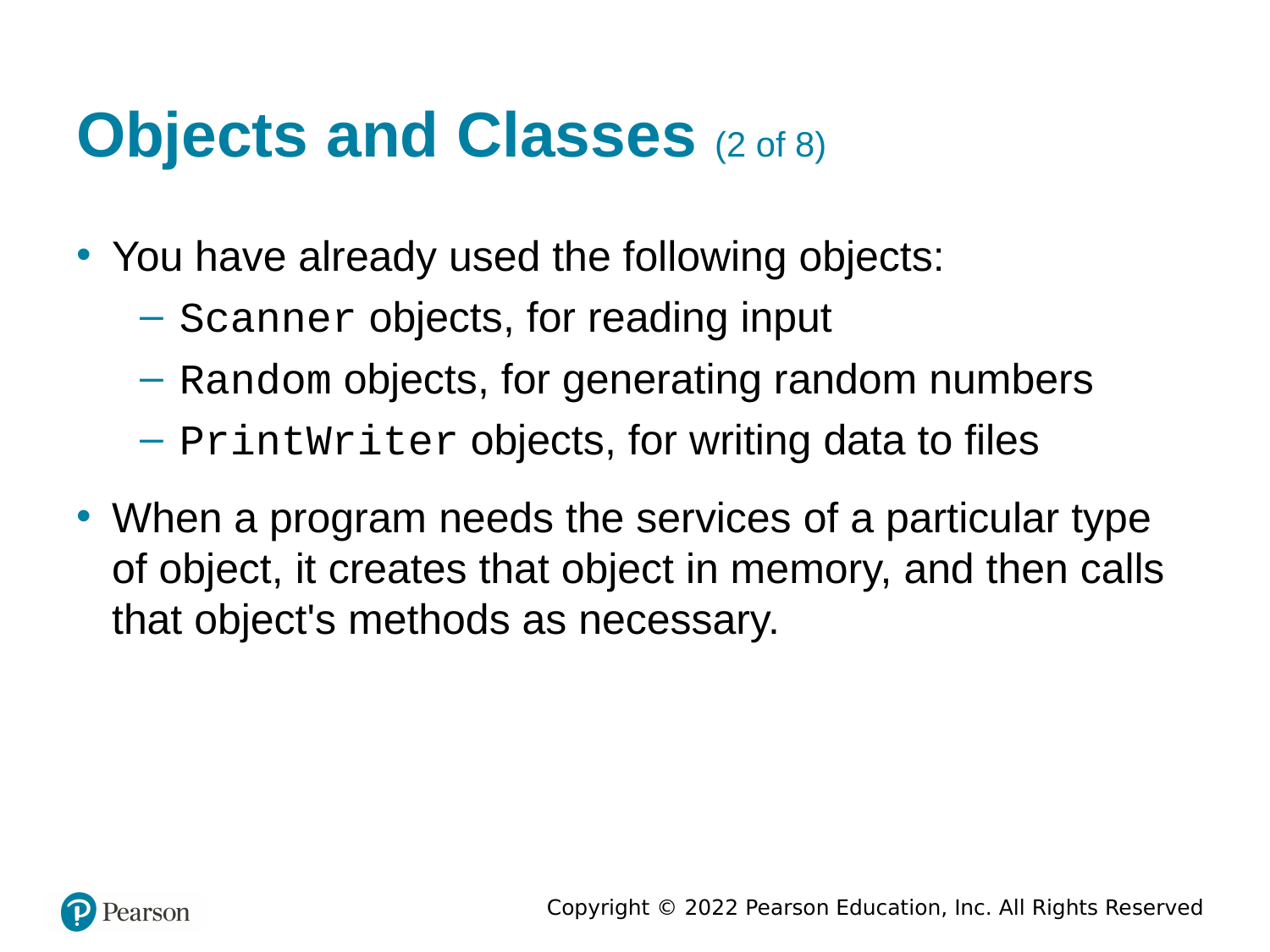

# Objects and Classes (2 of 8)
You have already used the following objects:
Scanner objects, for reading input
Random objects, for generating random numbers
PrintWriter objects, for writing data to files
When a program needs the services of a particular type of object, it creates that object in memory, and then calls that object's methods as necessary.